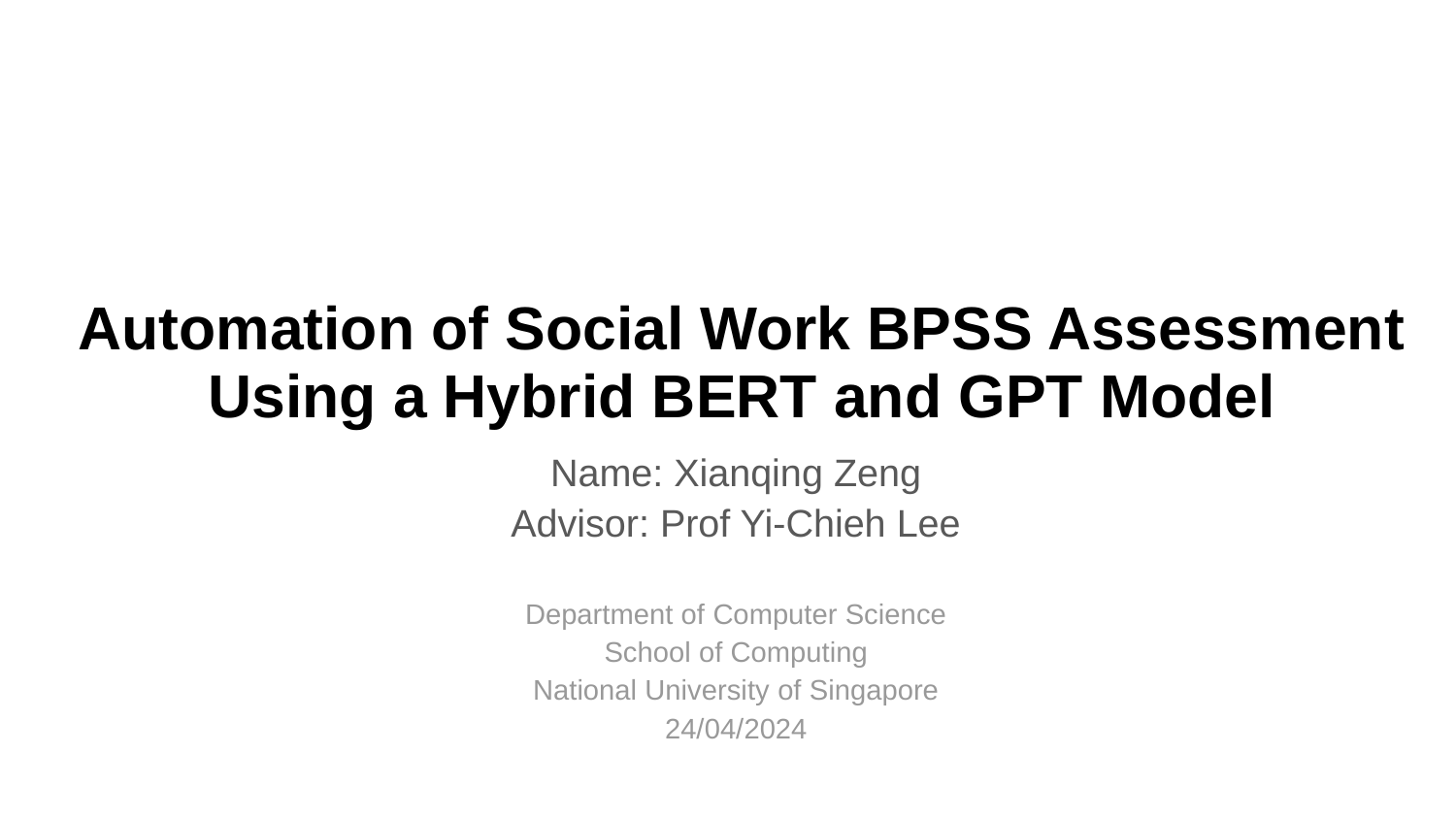

# Automation of Social Work BPSS Assessment Using a Hybrid BERT and GPT Model
Name: Xianqing Zeng

Advisor: Prof Yi-Chieh Lee

Department of Computer Science

School of Computing

National University of Singapore

24/04/2024